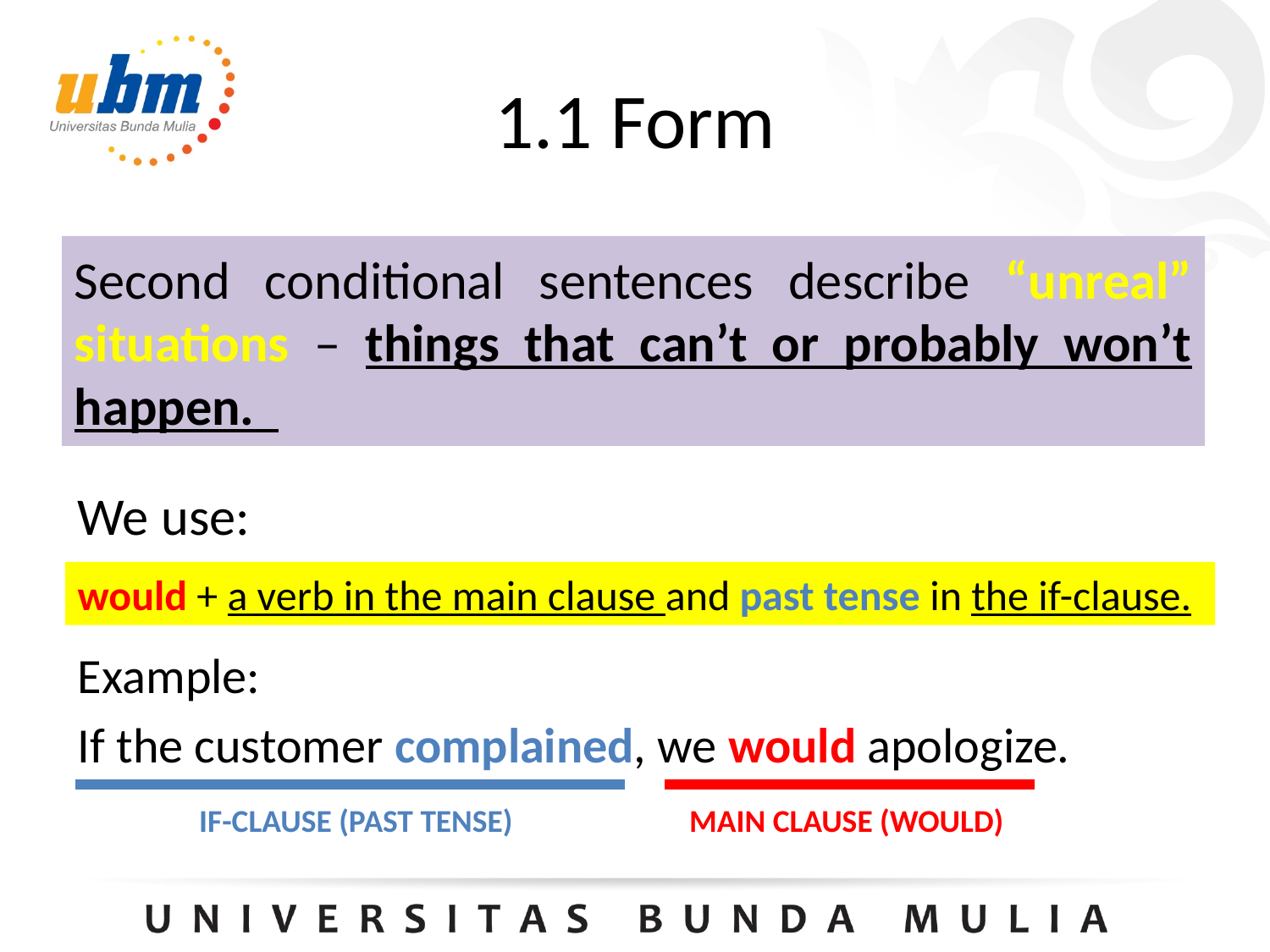

# 1.1 Form
Second conditional sentences describe “unreal” situations – things that can’t or probably won’t happen.
We use:

Example:
If the customer complained, we would apologize.
would + a verb in the main clause and past tense in the if-clause.
IF-CLAUSE (PAST TENSE)
MAIN CLAUSE (WOULD)